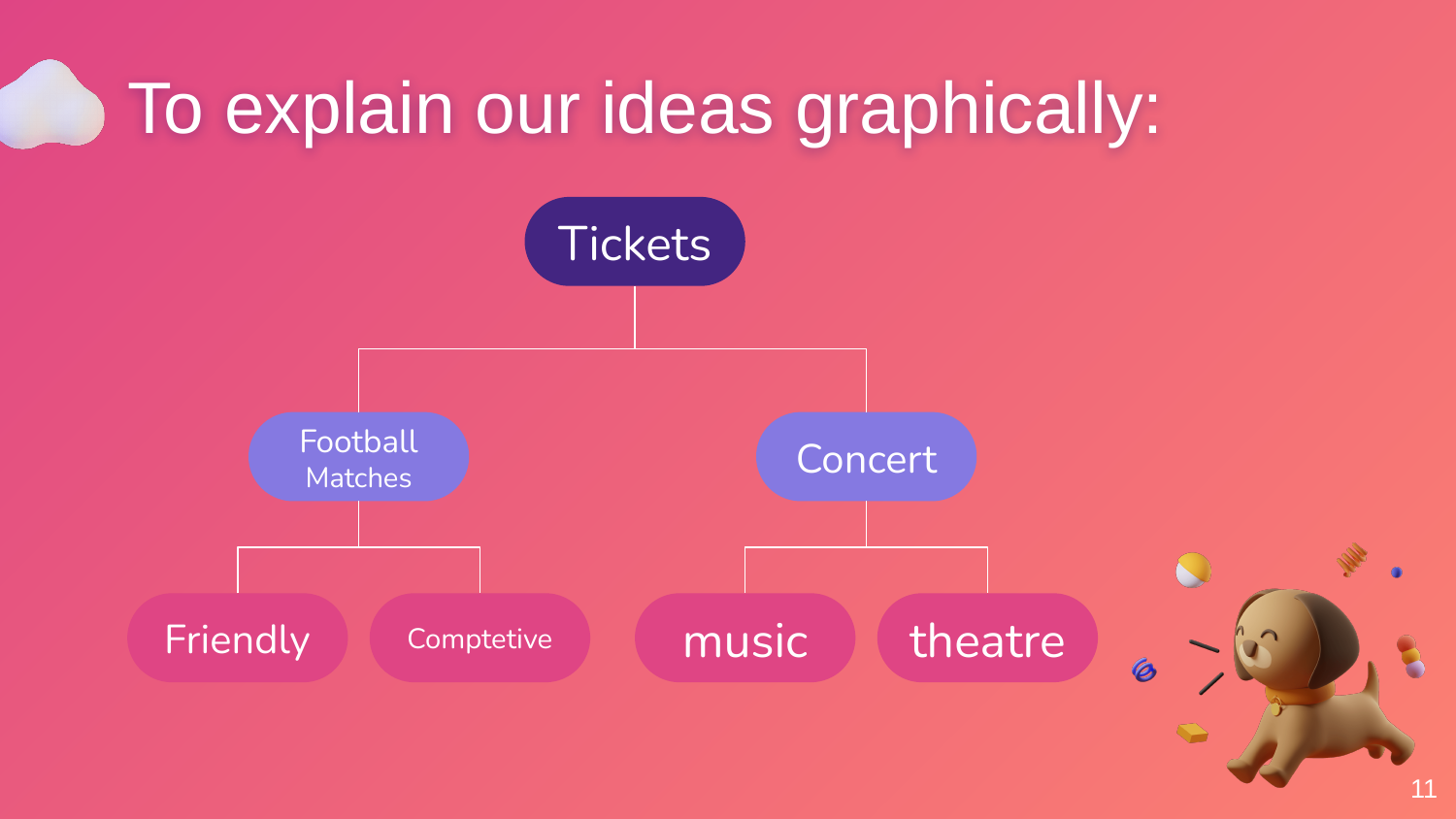

# To explain our ideas graphically:
Tickets
Football Matches
Concert
Friendly
Comptetive
music
theatre
11